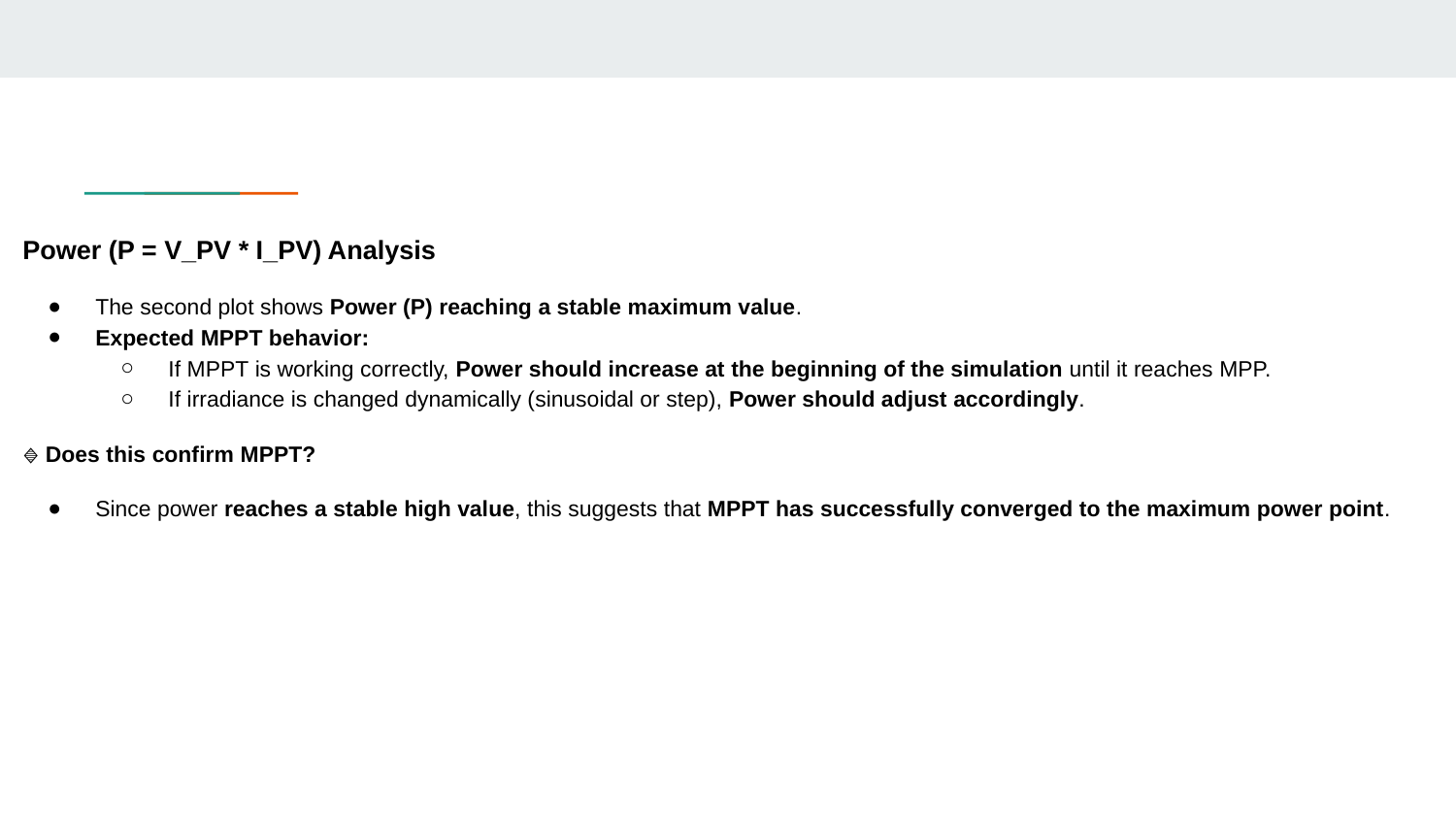

Power (P = V_PV * I_PV) Analysis
The second plot shows Power (P) reaching a stable maximum value.
Expected MPPT behavior:
If MPPT is working correctly, Power should increase at the beginning of the simulation until it reaches MPP.
If irradiance is changed dynamically (sinusoidal or step), Power should adjust accordingly.
🔹 Does this confirm MPPT?
Since power reaches a stable high value, this suggests that MPPT has successfully converged to the maximum power point.